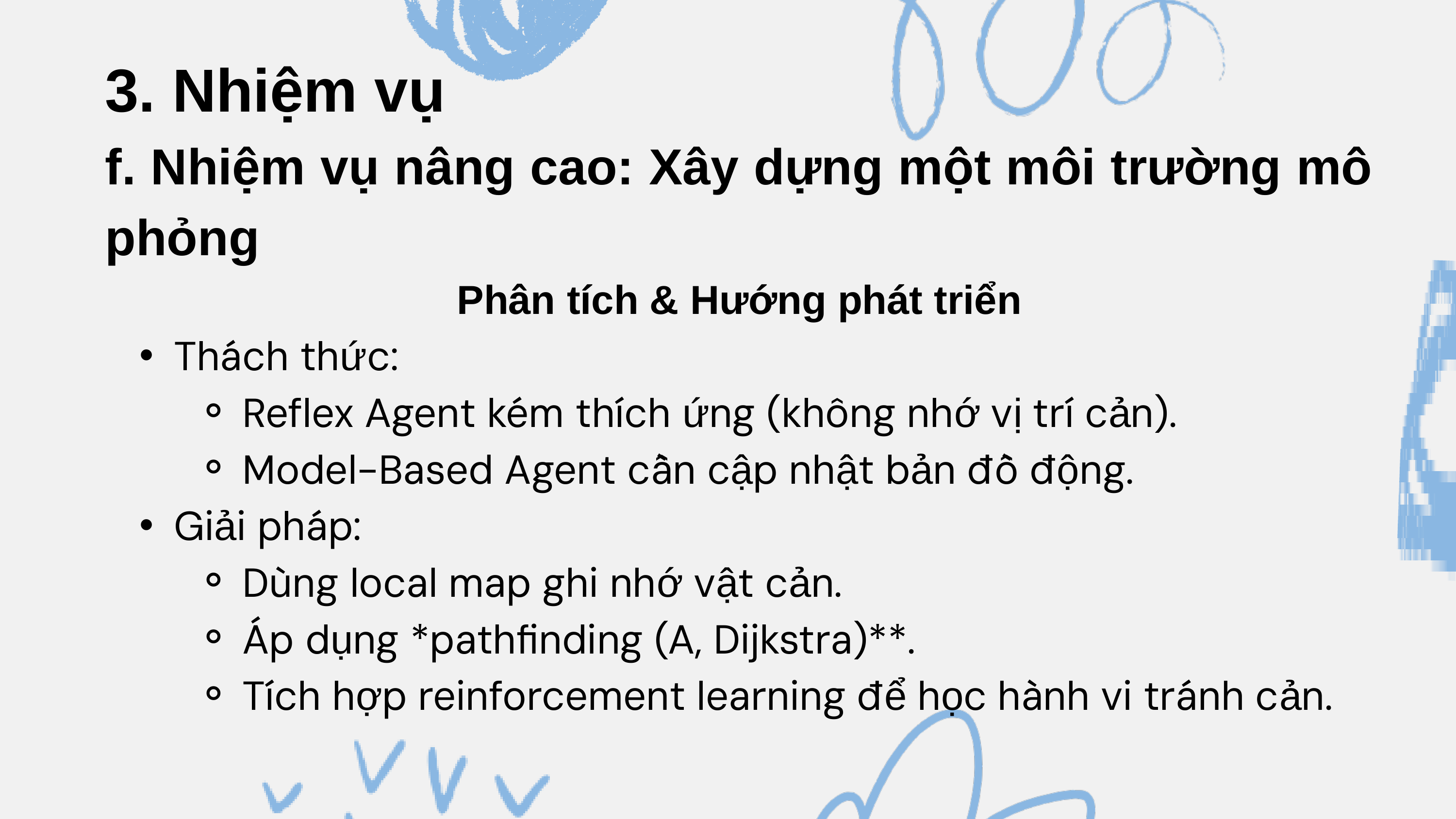

3. Nhiệm vụ
f. Nhiệm vụ nâng cao: Xây dựng một môi trường mô phỏng
Phân tích & Hướng phát triển
Thách thức:
Reflex Agent kém thích ứng (không nhớ vị trí cản).
Model-Based Agent cần cập nhật bản đồ động.
Giải pháp:
Dùng local map ghi nhớ vật cản.
Áp dụng *pathfinding (A, Dijkstra)**.
Tích hợp reinforcement learning để học hành vi tránh cản.